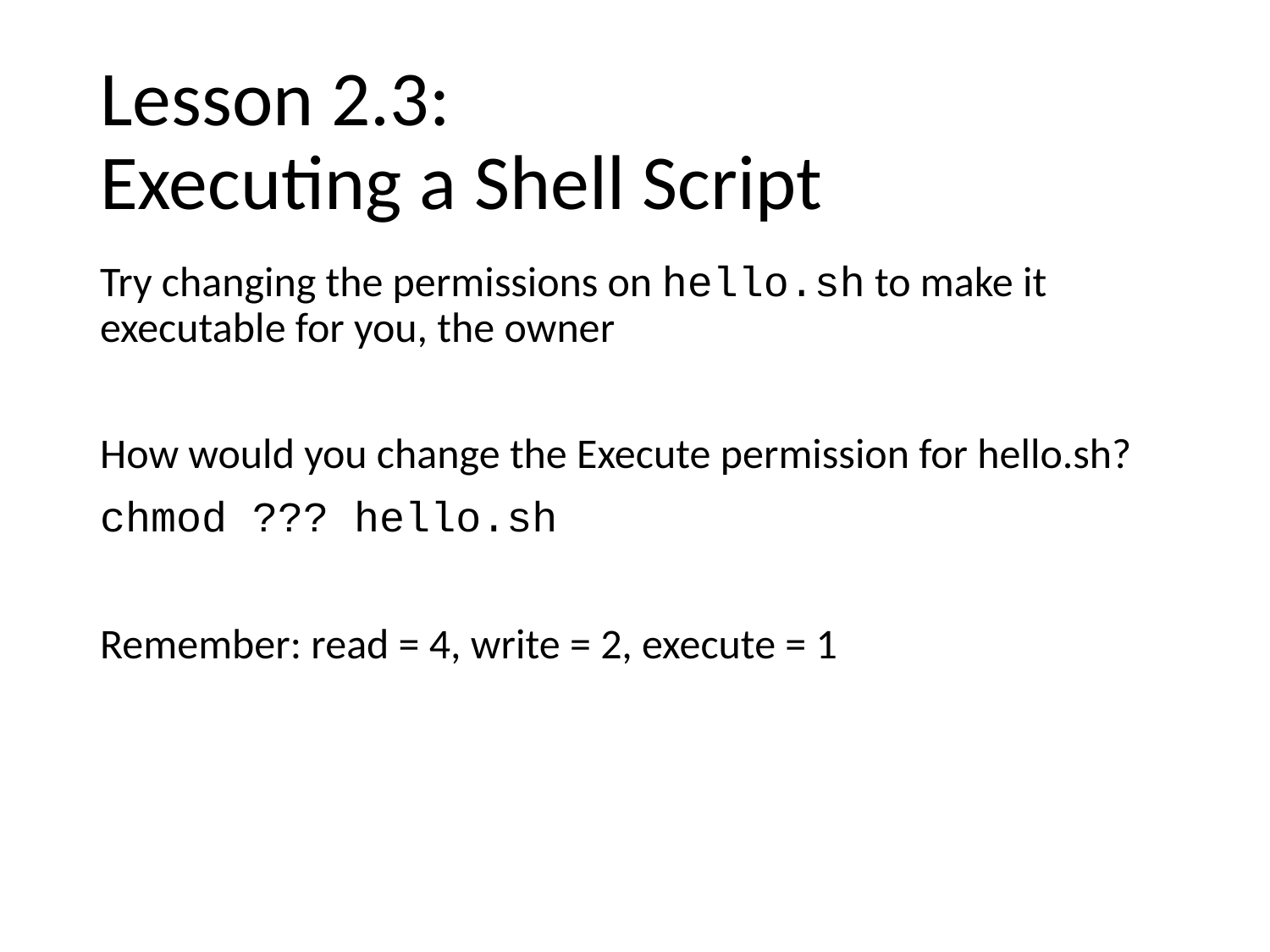

# Lesson 2.3: Executing a Shell Script
Try changing the permissions on hello.sh to make it executable for you, the owner

How would you change the Execute permission for hello.sh?
chmod ??? hello.sh

Remember: read = 4, write = 2, execute = 1